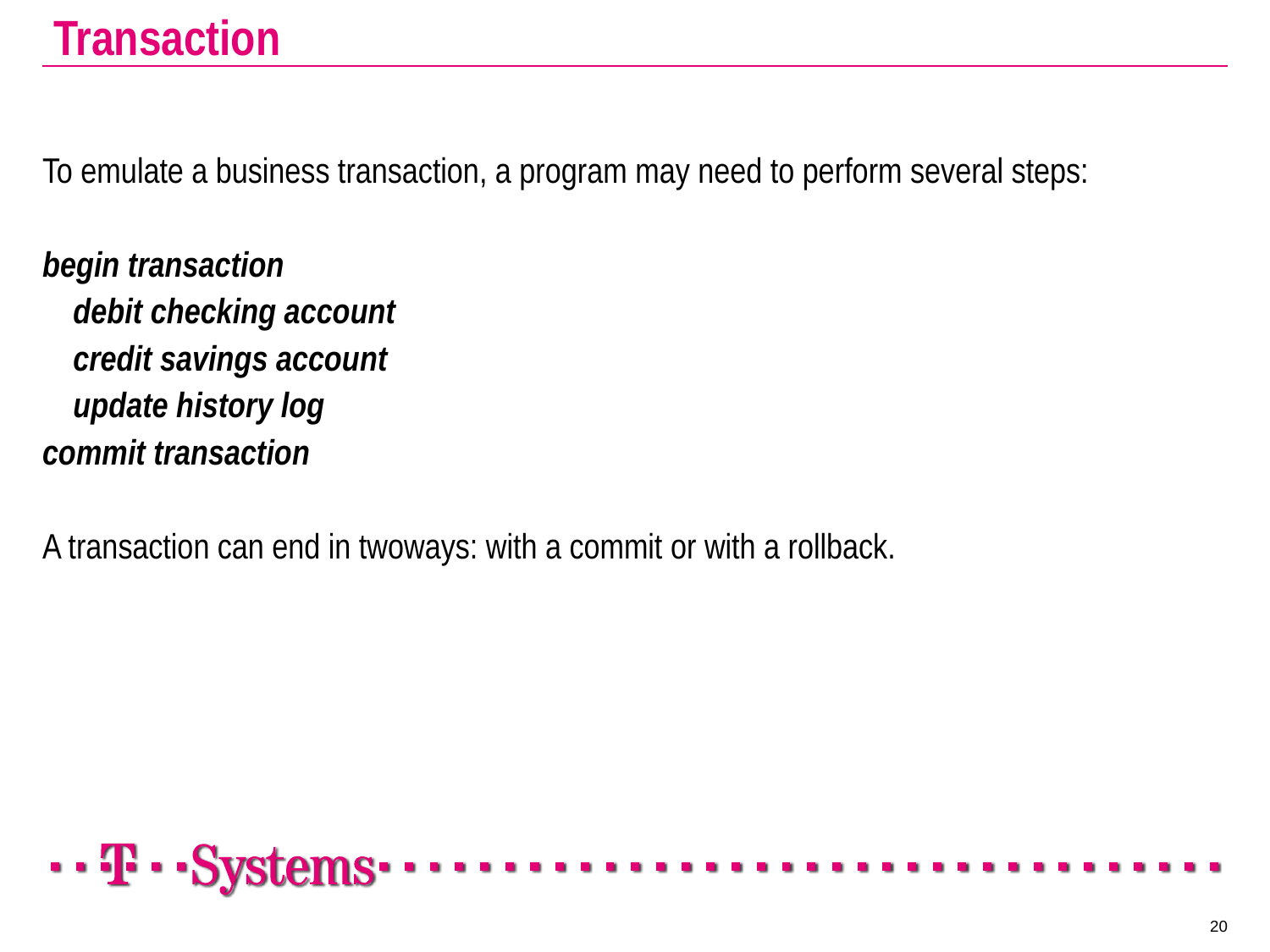

# Transaction

To emulate a business transaction, a program may need to perform several steps:

begin transaction
	debit checking account
	credit savings account
	update history log
commit transaction

A transaction can end in twoways: with a commit or with a rollback.

20